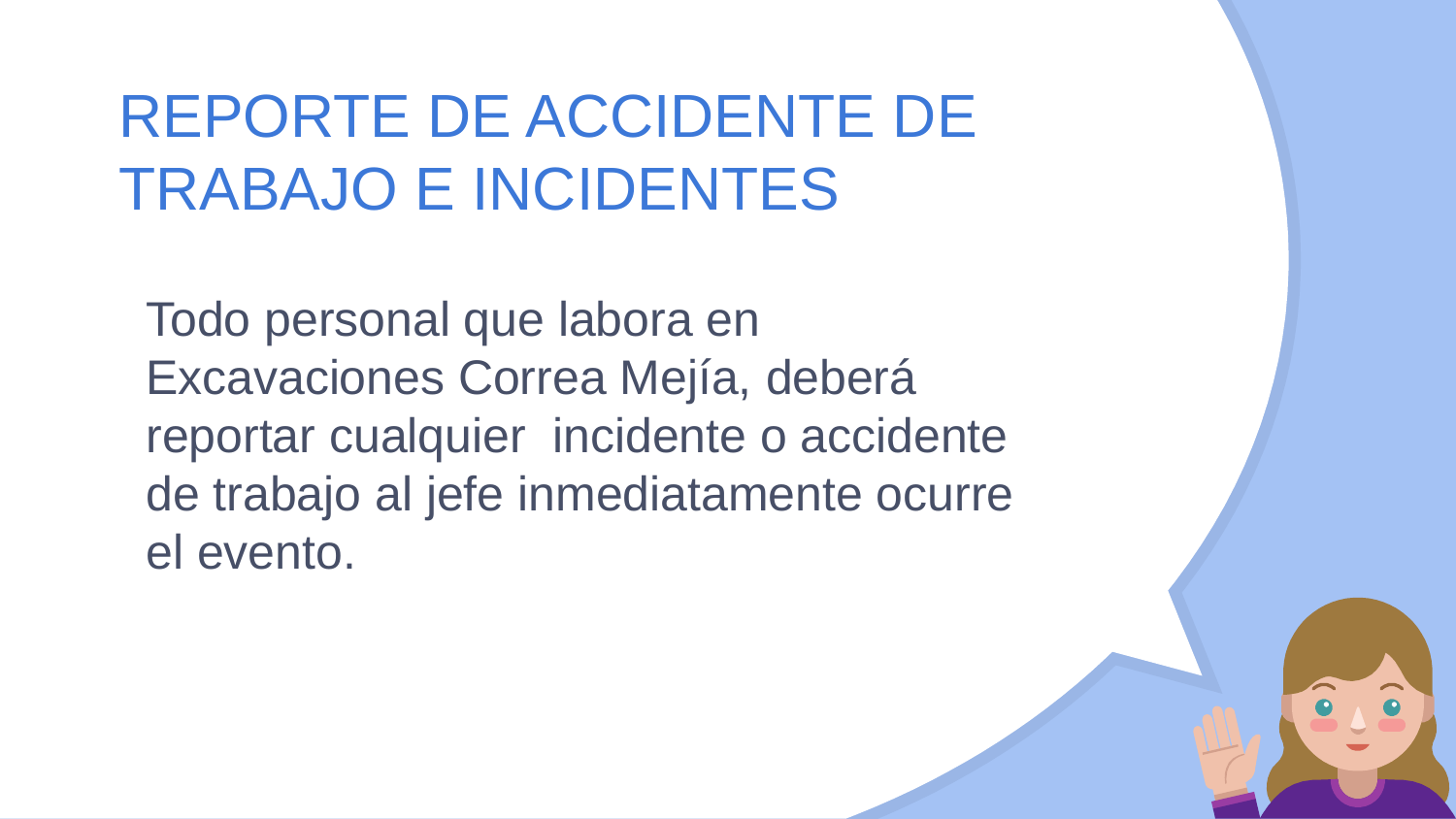

# REPORTE DE ACCIDENTE DE TRABAJO E INCIDENTES
Todo personal que labora en Excavaciones Correa Mejía, deberá reportar cualquier  incidente o accidente de trabajo al jefe inmediatamente ocurre el evento.